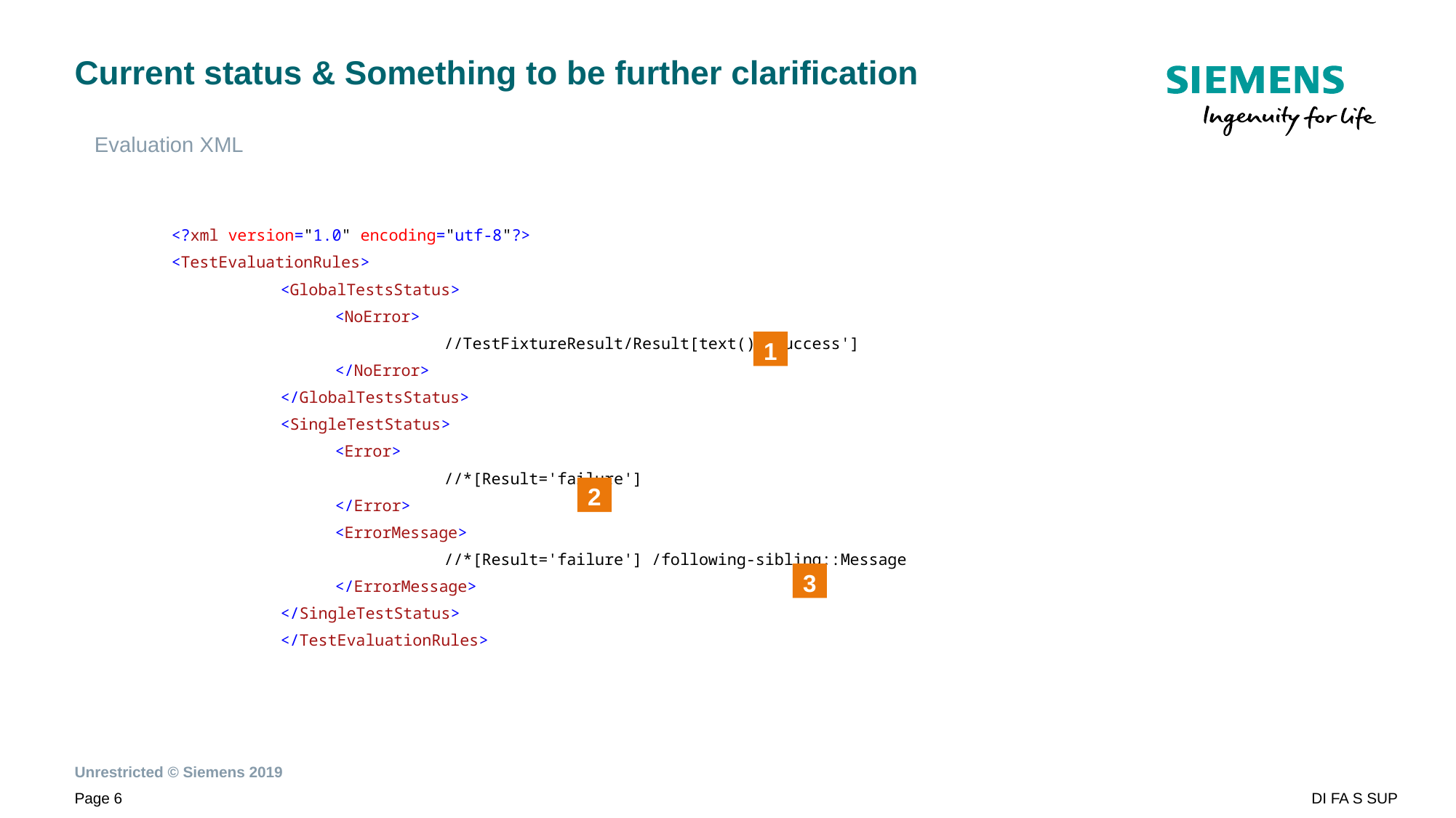

# Current status & Something to be further clarification
Evaluation XML
<?xml version="1.0" encoding="utf-8"?>
<TestEvaluationRules>
	<GlobalTestsStatus>
<NoError>
	//TestFixtureResult/Result[text()='Success']
</NoError>
</GlobalTestsStatus>
<SingleTestStatus>
<Error>
	//*[Result='failure']
</Error>
<ErrorMessage>
	//*[Result='failure'] /following-sibling::Message
</ErrorMessage>
</SingleTestStatus>
</TestEvaluationRules>
1
2
3